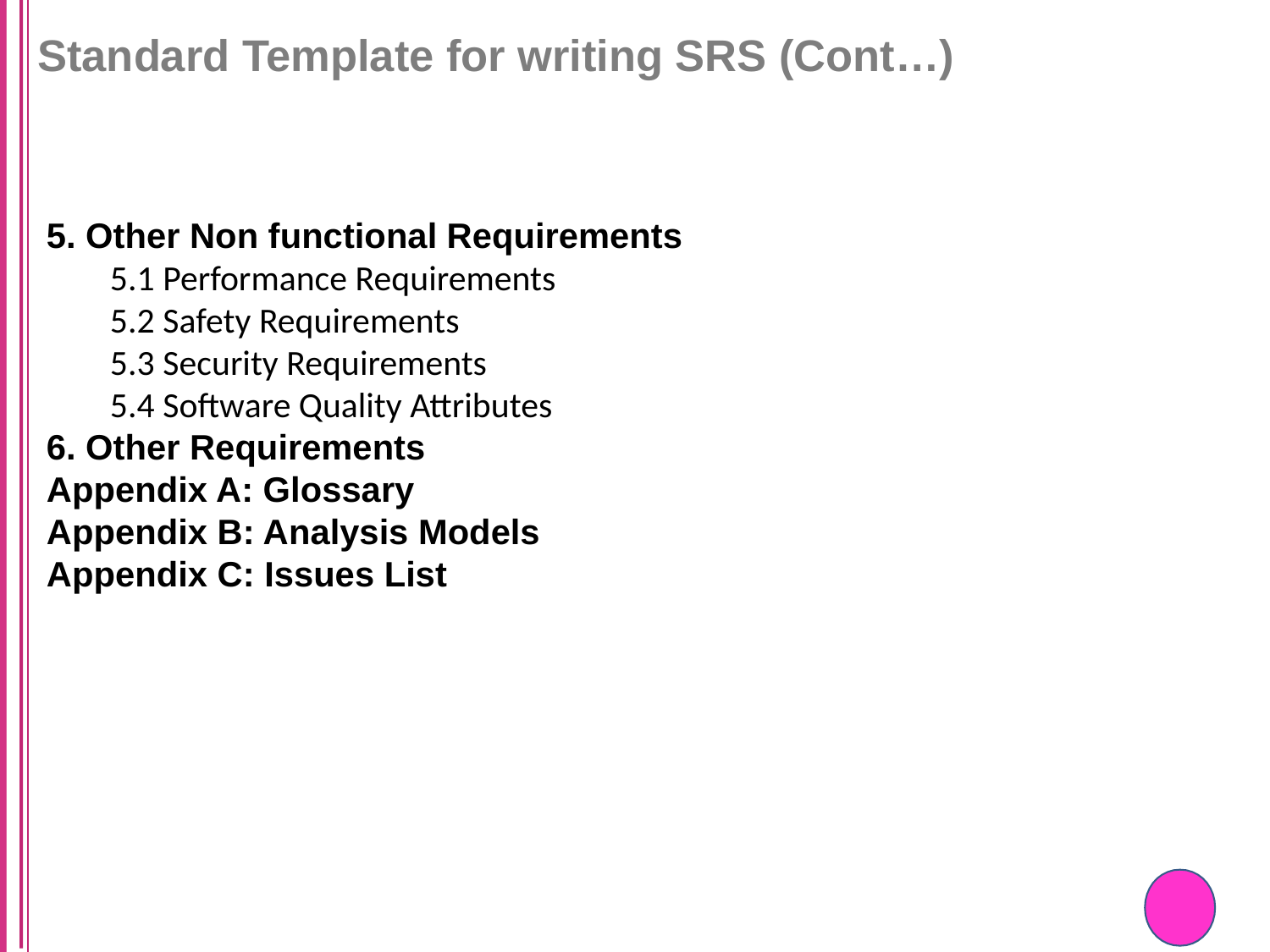

# Standard Template for writing SRS (Cont…)
5. Other Non functional Requirements
5.1 Performance Requirements
5.2 Safety Requirements
5.3 Security Requirements
5.4 Software Quality Attributes
6. Other Requirements
Appendix A: Glossary
Appendix B: Analysis Models
Appendix C: Issues List